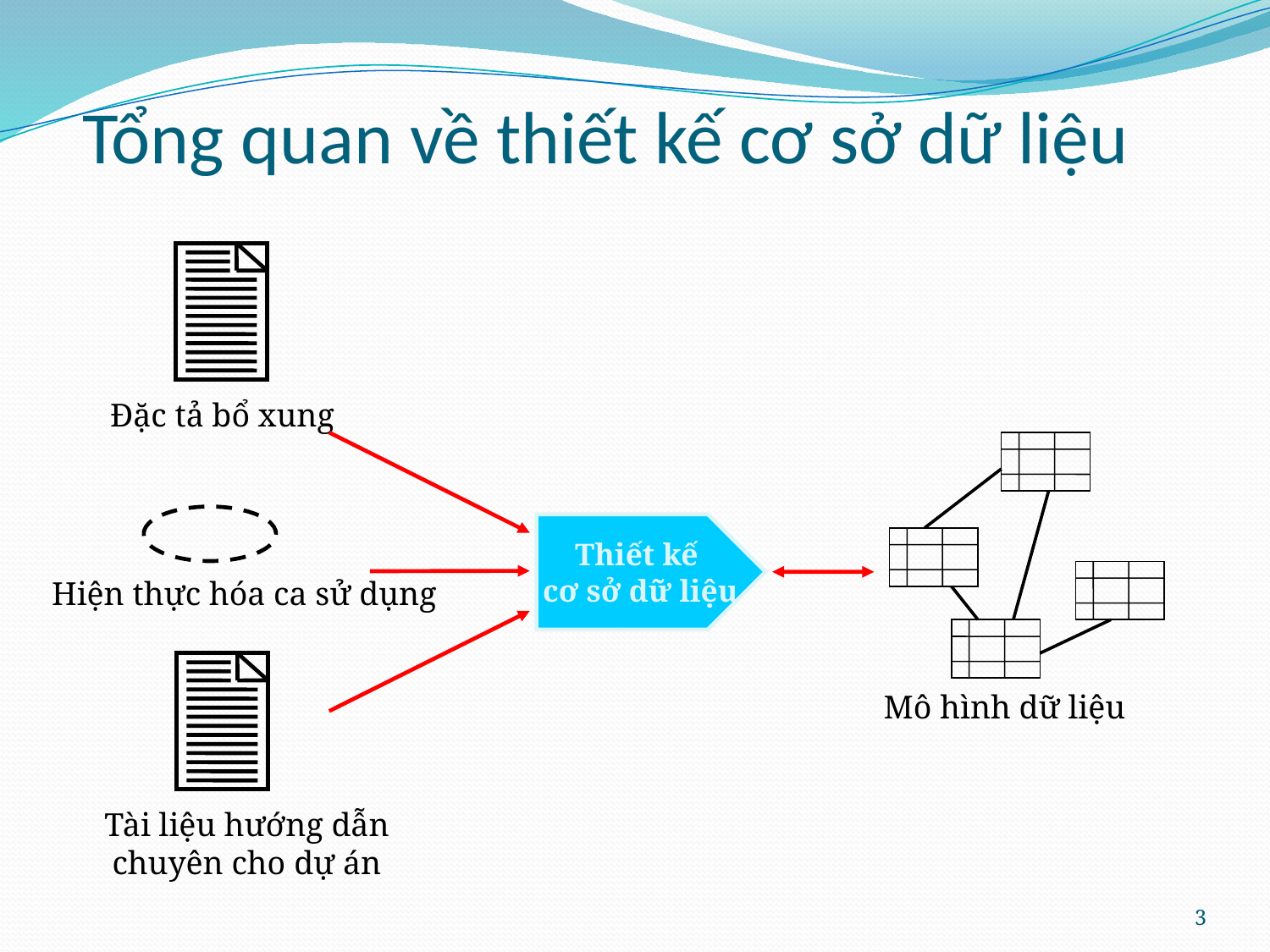

Tổng quan về thiết kế cơ sở dữ liệu

Đặc tả bổ xung

Hiện thực hóa ca sử dụng
Thiết kế
 cơ sở dữ liệu

Tài liệu hướng dẫn
chuyên cho dự án
Mô hình dữ liệu
3